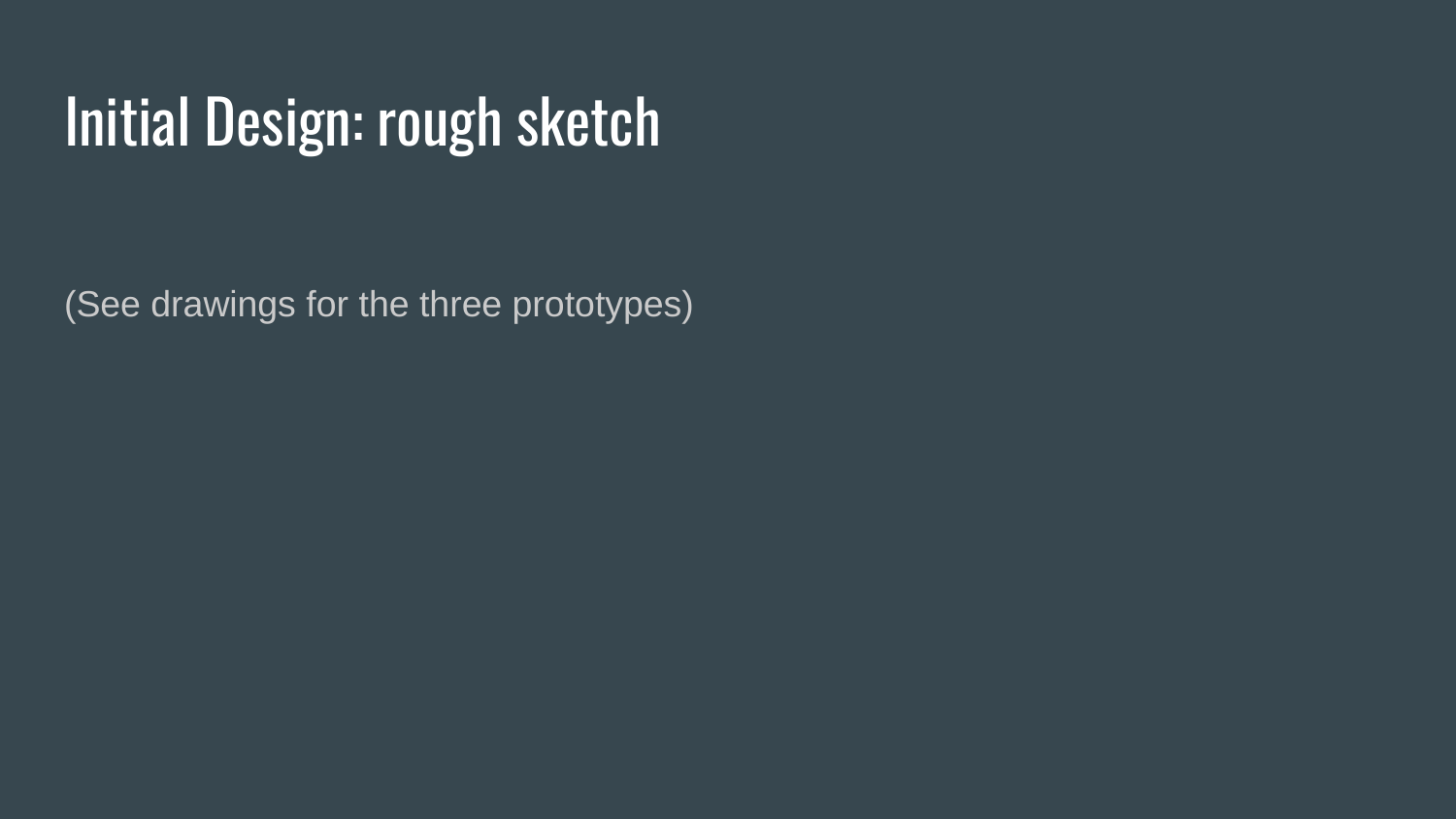

# Initial Design: rough sketch

(See drawings for the three prototypes)